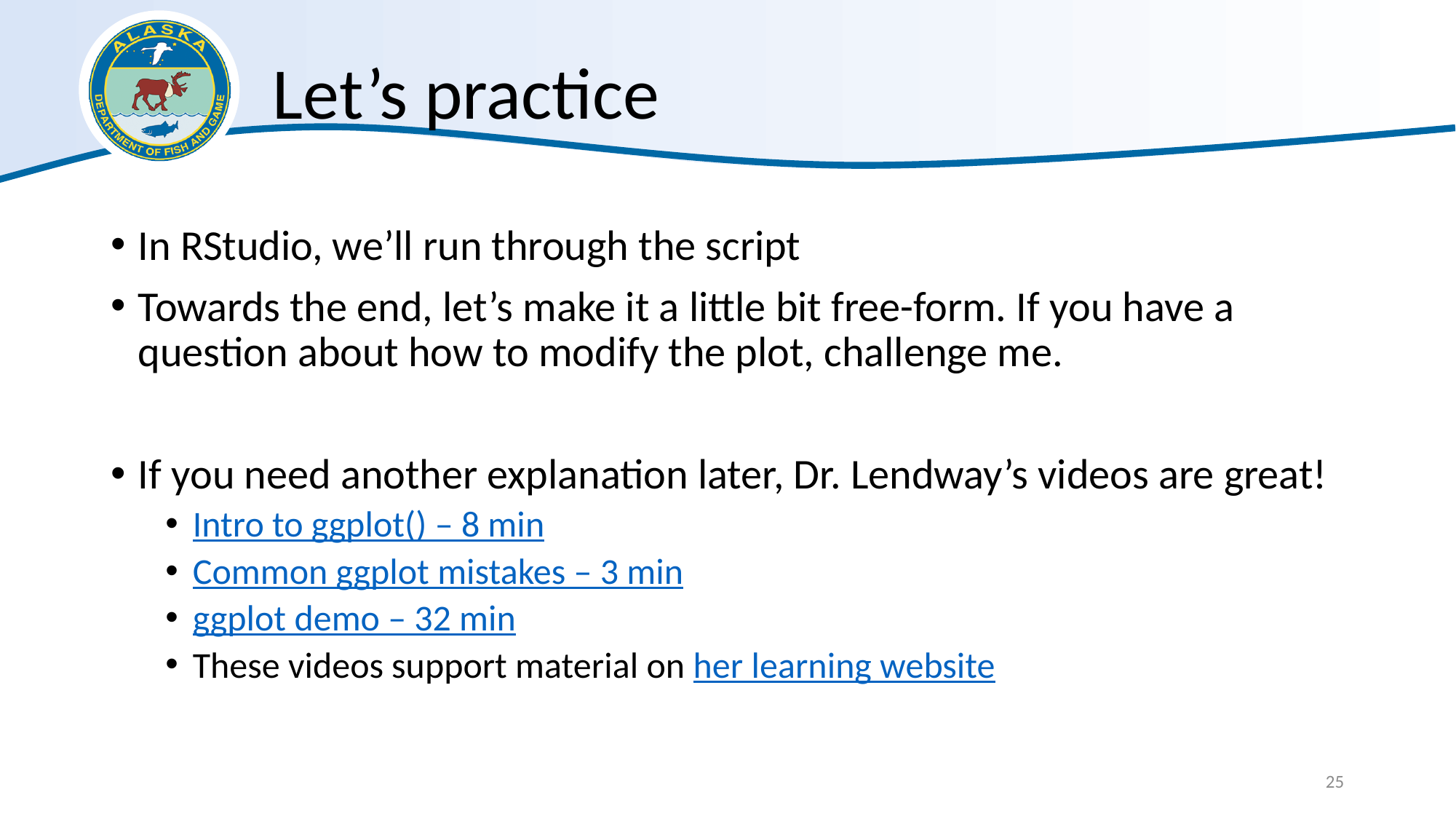

# Let’s practice
In RStudio, we’ll run through the script
Towards the end, let’s make it a little bit free-form. If you have a question about how to modify the plot, challenge me.

If you need another explanation later, Dr. Lendway’s videos are great!
Intro to ggplot() – 8 min
Common ggplot mistakes – 3 min
ggplot demo – 32 min
These videos support material on her learning website
25